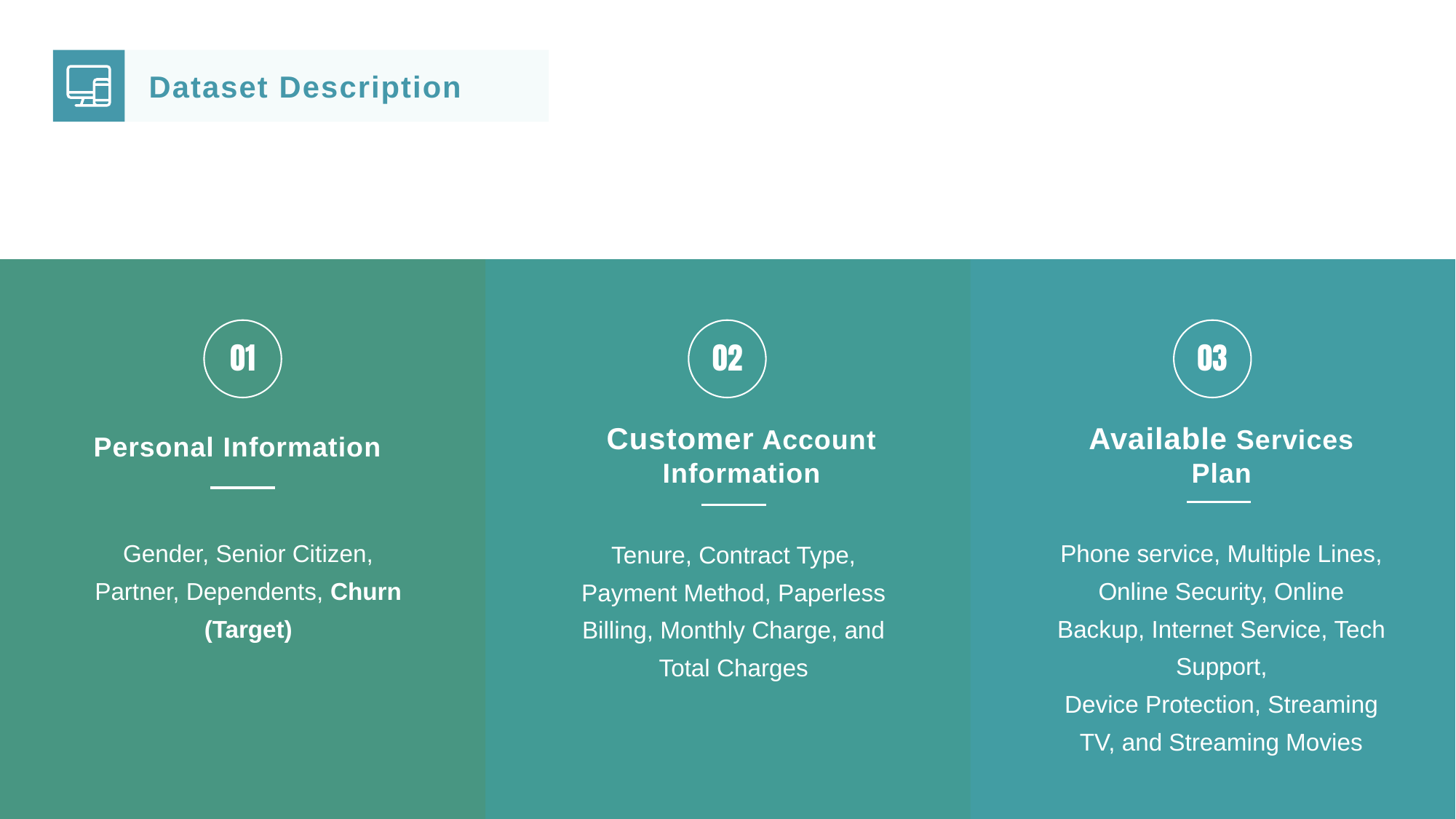

Dataset Description

01
Personal Information
Gender, Senior Citizen, Partner, Dependents, Churn (Target)
Learn More

02
Customer Account Information
Tenure, Contract Type, Payment Method, Paperless Billing, Monthly Charge, and Total Charges

03
Available Services Plan
Phone service, Multiple Lines, Online Security, Online Backup, Internet Service, Tech Support,
Device Protection, Streaming TV, and Streaming Movies